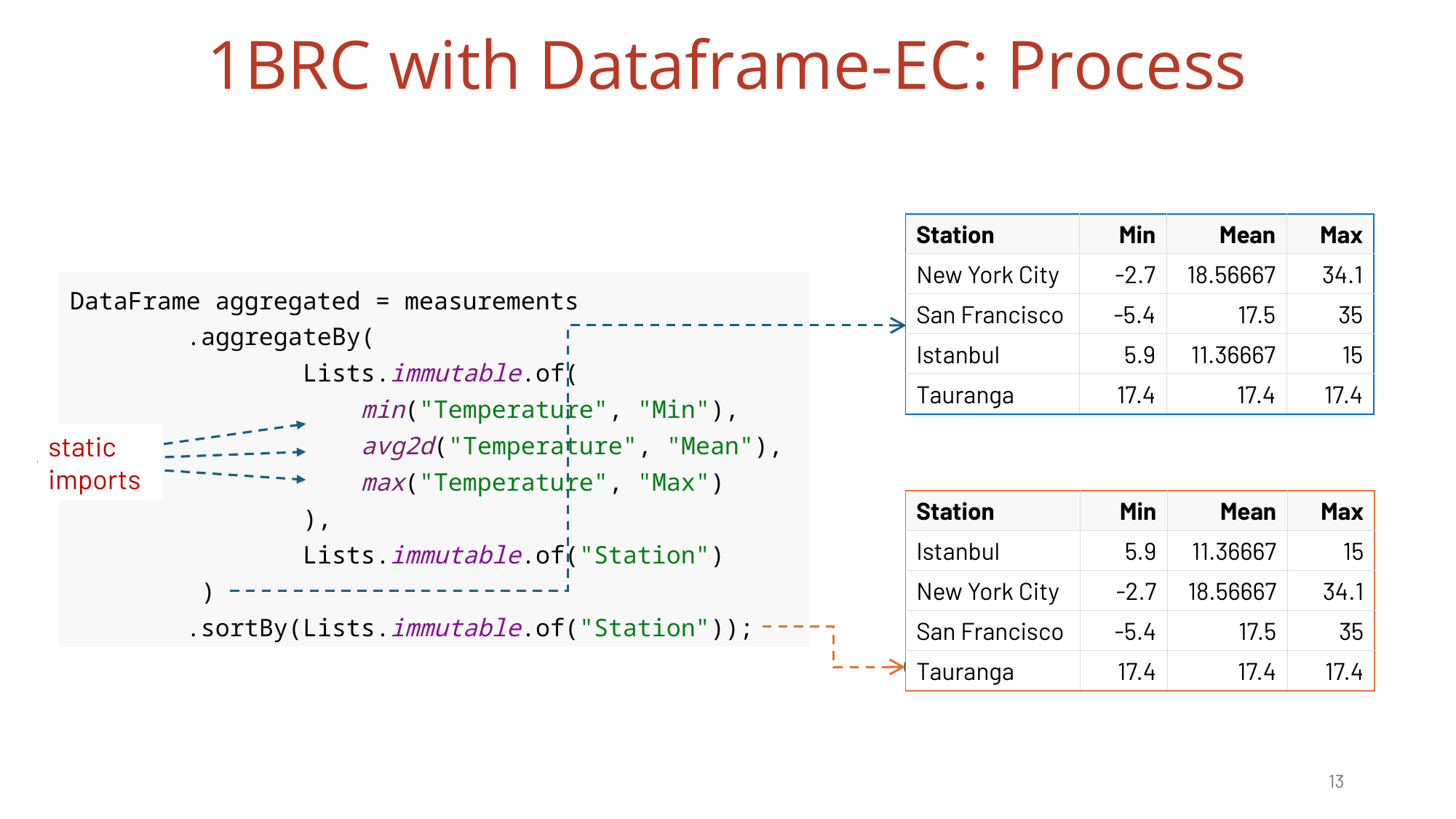

# 1BRC with Dataframe-EC: Process
| Station | Min | Mean | Max |
| --- | --- | --- | --- |
| New York City | -2.7 | 18.56667 | 34.1 |
| San Francisco | -5.4 | 17.5 | 35 |
| Istanbul | 5.9 | 11.36667 | 15 |
| Tauranga | 17.4 | 17.4 | 17.4 |
DataFrame aggregated = measurements
        .aggregateBy(
                Lists.immutable.of(
                    min("Temperature", "Min"),
                    avg2d("Temperature", "Mean"),
                    max("Temperature", "Max")
                ),
                Lists.immutable.of("Station")
         )
        .sortBy(Lists.immutable.of("Station"));

static
imports
| Station | Min | Mean | Max |
| --- | --- | --- | --- |
| Istanbul | 5.9 | 11.36667 | 15 |
| New York City | -2.7 | 18.56667 | 34.1 |
| San Francisco | -5.4 | 17.5 | 35 |
| Tauranga | 17.4 | 17.4 | 17.4 |

13